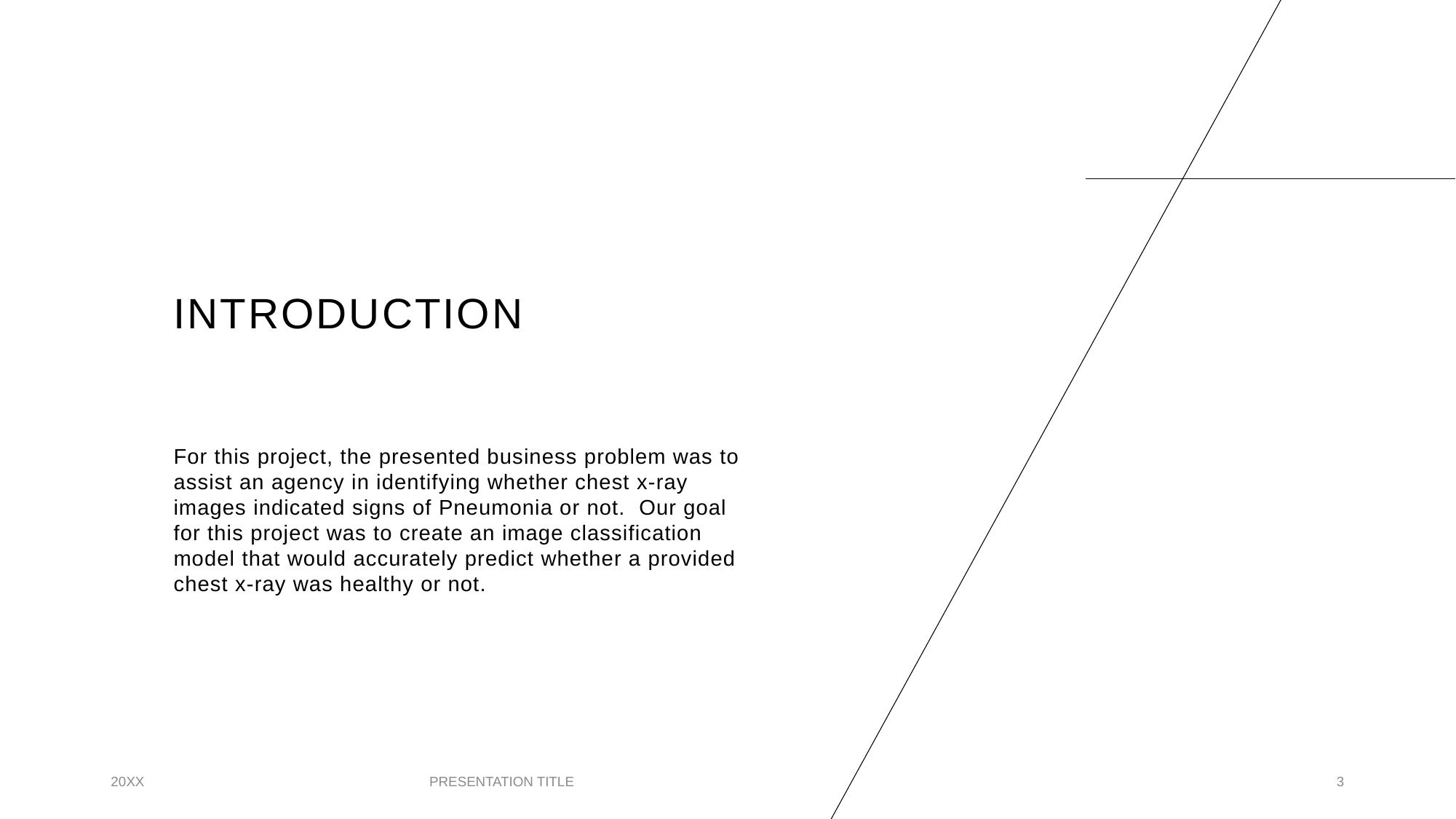

# INTRODUCTION
For this project, the presented business problem was to assist an agency in identifying whether chest x-ray images indicated signs of Pneumonia or not.  Our goal for this project was to create an image classification model that would accurately predict whether a provided chest x-ray was healthy or not.
20XX
PRESENTATION TITLE
3